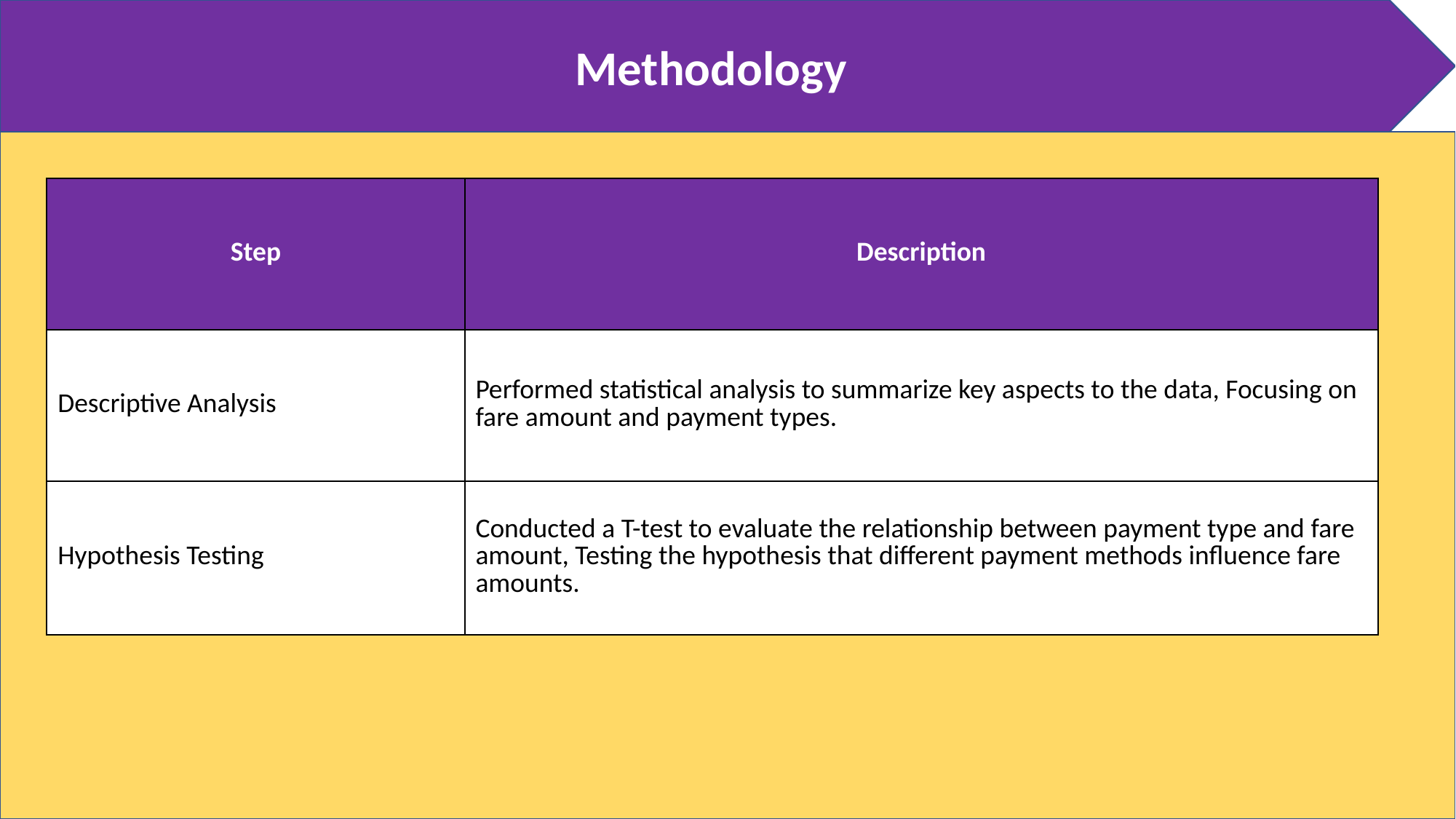

Methodology

| Step | Description |
| --- | --- |
| Descriptive Analysis | Performed statistical analysis to summarize key aspects to the data, Focusing on fare amount and payment types. |
| Hypothesis Testing | Conducted a T-test to evaluate the relationship between payment type and fare amount, Testing the hypothesis that different payment methods influence fare amounts. |